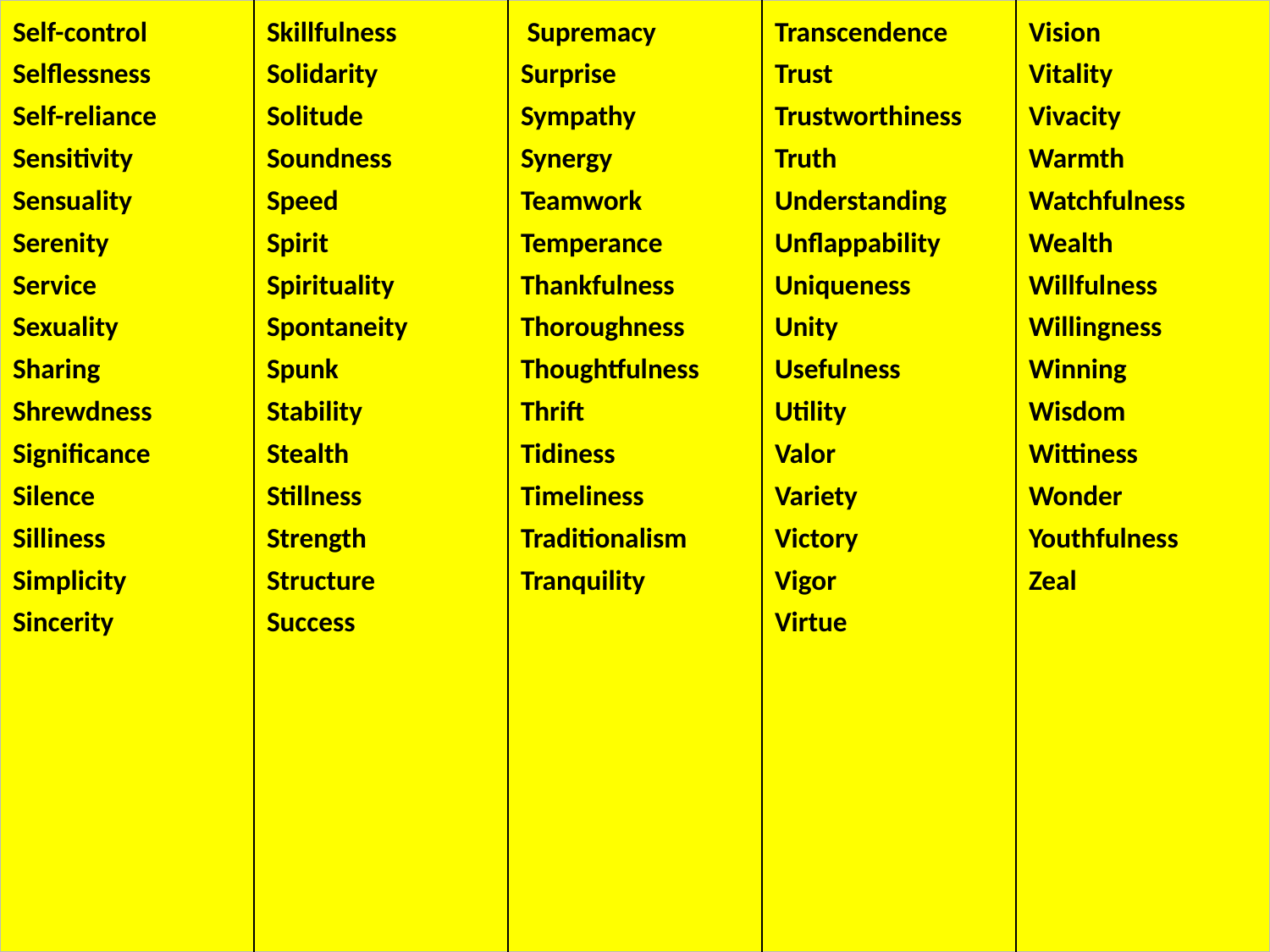

| Self-control Selflessness Self-reliance Sensitivity Sensuality Serenity Service Sexuality Sharing Shrewdness Significance Silence Silliness Simplicity Sincerity | Skillfulness Solidarity Solitude Soundness Speed Spirit Spirituality Spontaneity Spunk Stability Stealth Stillness Strength Structure Success | Supremacy Surprise Sympathy Synergy Teamwork Temperance Thankfulness Thoroughness Thoughtfulness Thrift Tidiness Timeliness Traditionalism Tranquility | Transcendence Trust Trustworthiness Truth Understanding Unflappability Uniqueness Unity Usefulness Utility Valor Variety Victory Vigor Virtue | Vision Vitality Vivacity Warmth Watchfulness Wealth Willfulness Willingness Winning Wisdom Wittiness Wonder Youthfulness Zeal |
| --- | --- | --- | --- | --- |